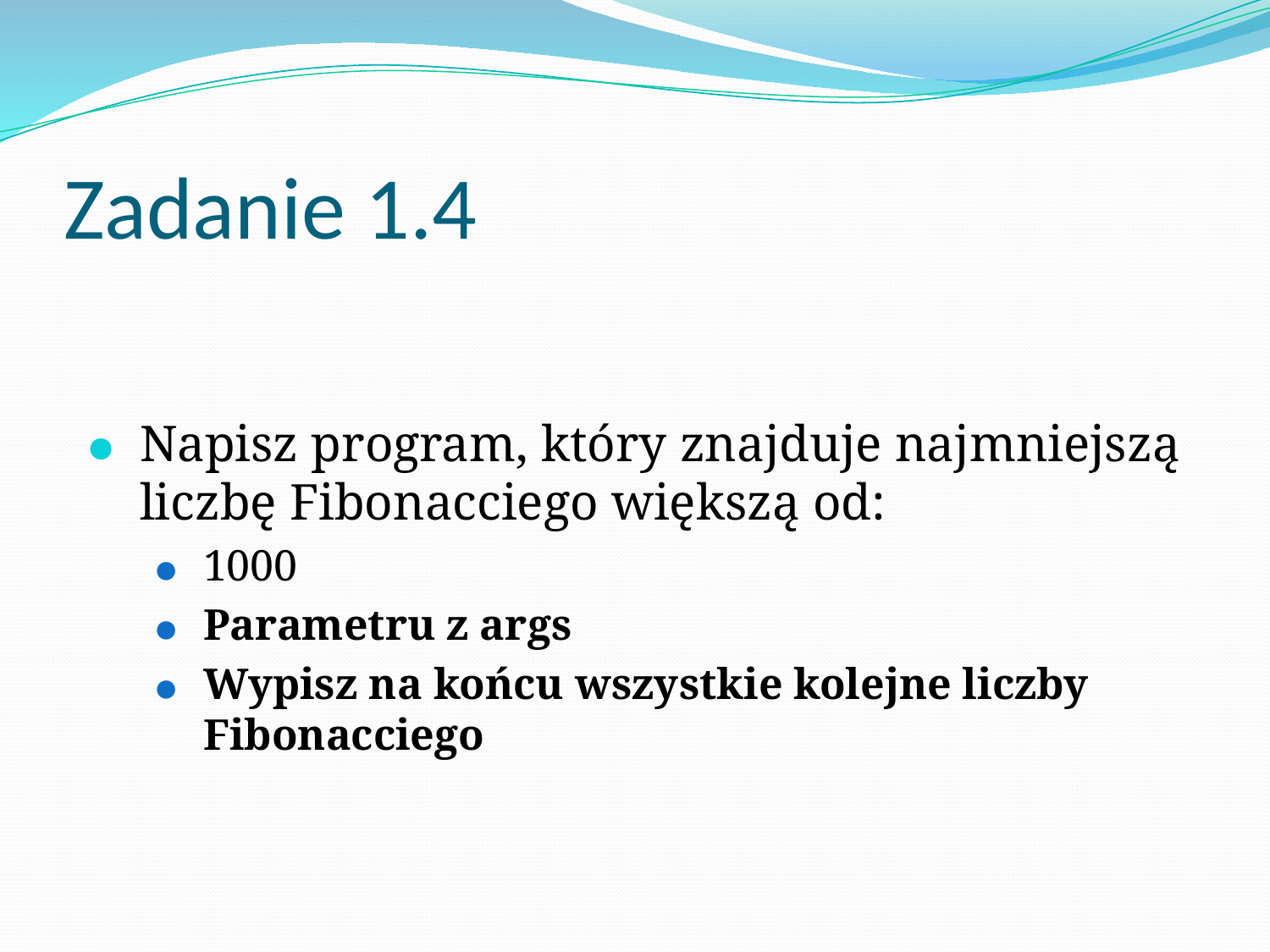

# Zadanie 1.4

Napisz program, który znajduje najmniejszą liczbę Fibonacciego większą od:
1000
Parametru z args
Wypisz na końcu wszystkie kolejne liczby Fibonacciego